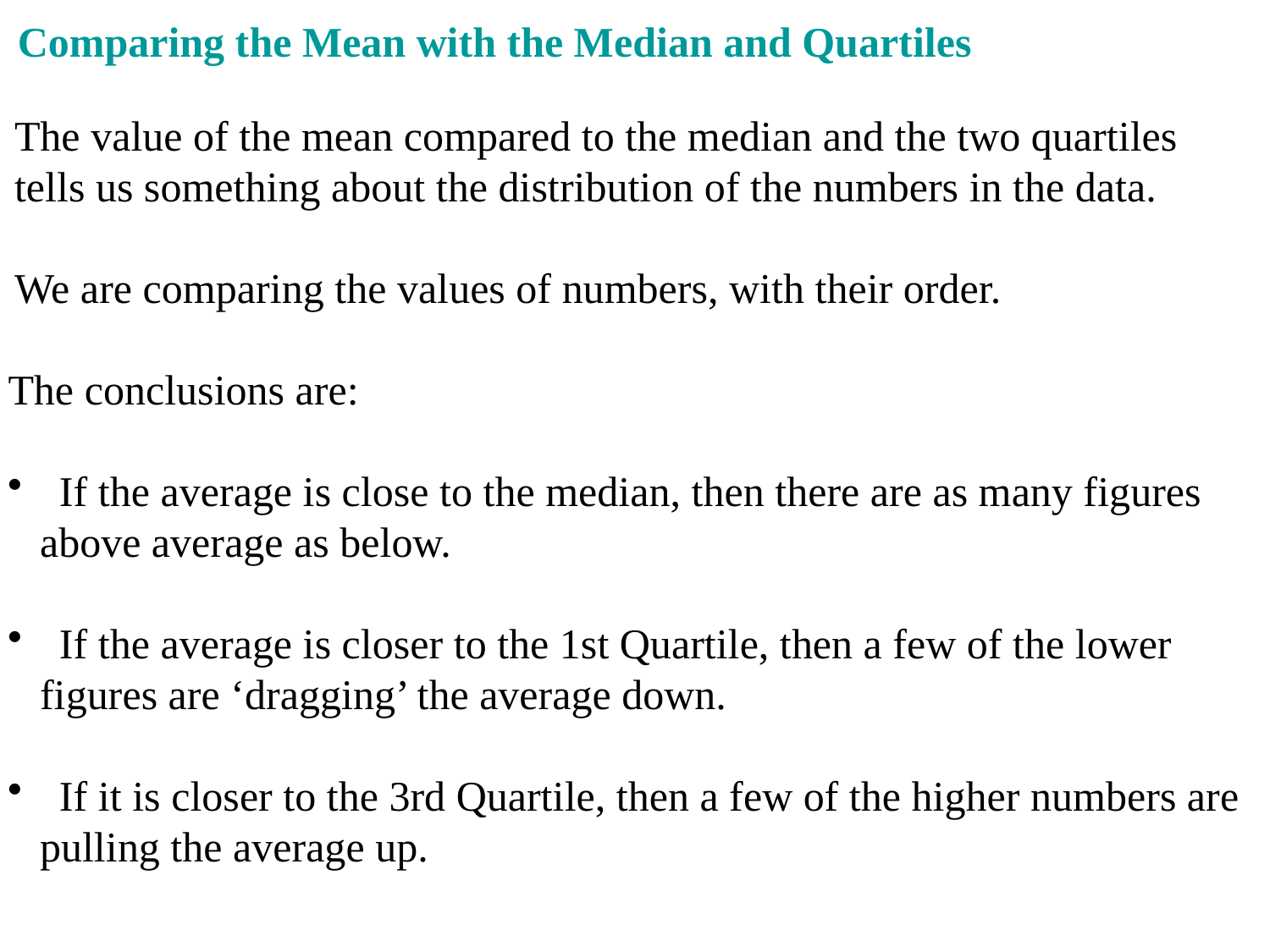

Comparing the Mean with the Median and Quartiles
The value of the mean compared to the median and the two quartiles
tells us something about the distribution of the numbers in the data.

We are comparing the values of numbers, with their order.
The conclusions are:

  If the average is close to the median, then there are as many figures
   above average as below.

  If the average is closer to the 1st Quartile, then a few of the lower
   figures are ‘dragging’ the average down.

  If it is closer to the 3rd Quartile, then a few of the higher numbers are
   pulling the average up.